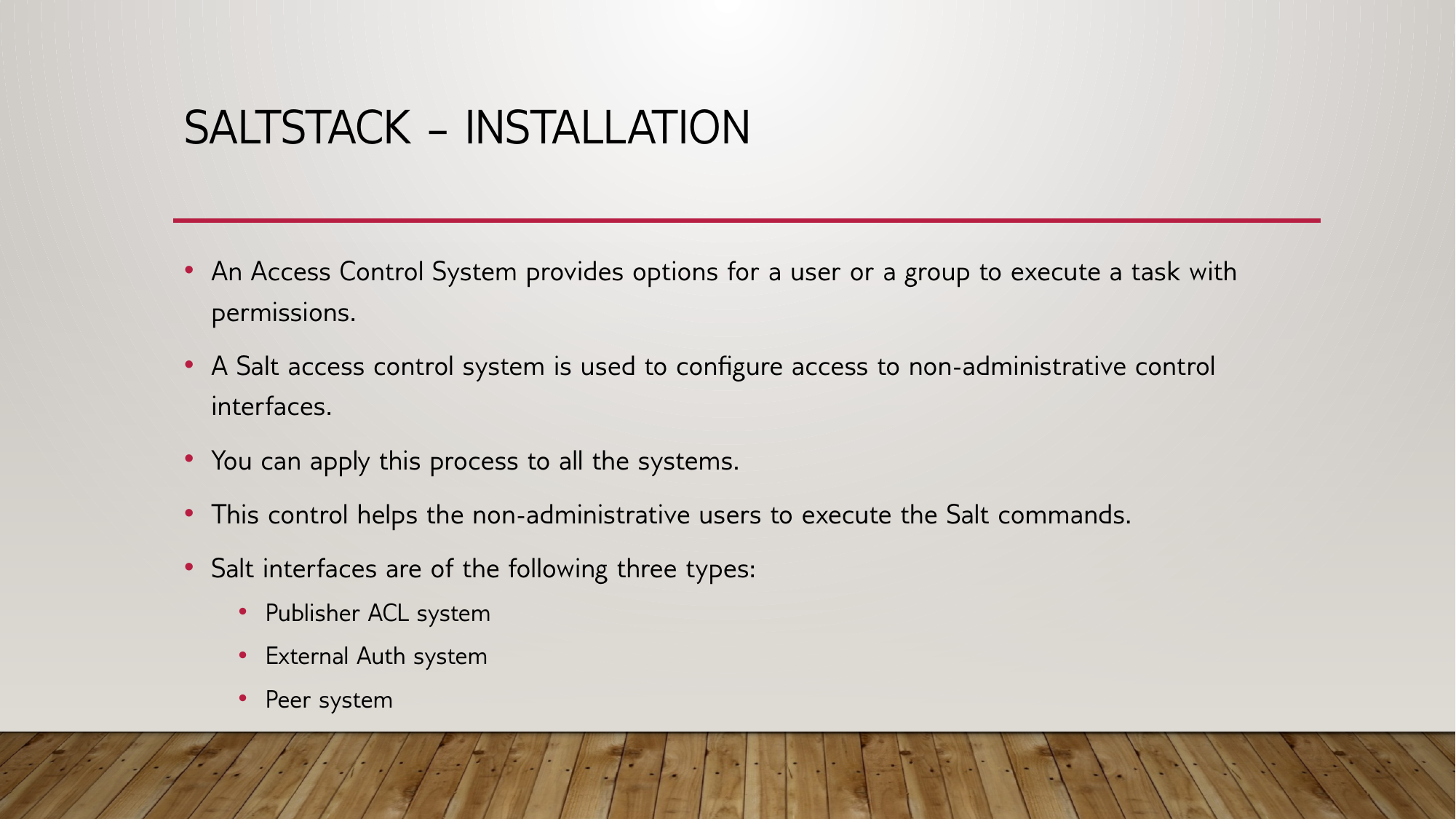

# SaltStack – Installation
An Access Control System provides options for a user or a group to execute a task with permissions.
A Salt access control system is used to configure access to non-administrative control interfaces.
You can apply this process to all the systems.
This control helps the non-administrative users to execute the Salt commands.
Salt interfaces are of the following three types:
Publisher ACL system
External Auth system
Peer system